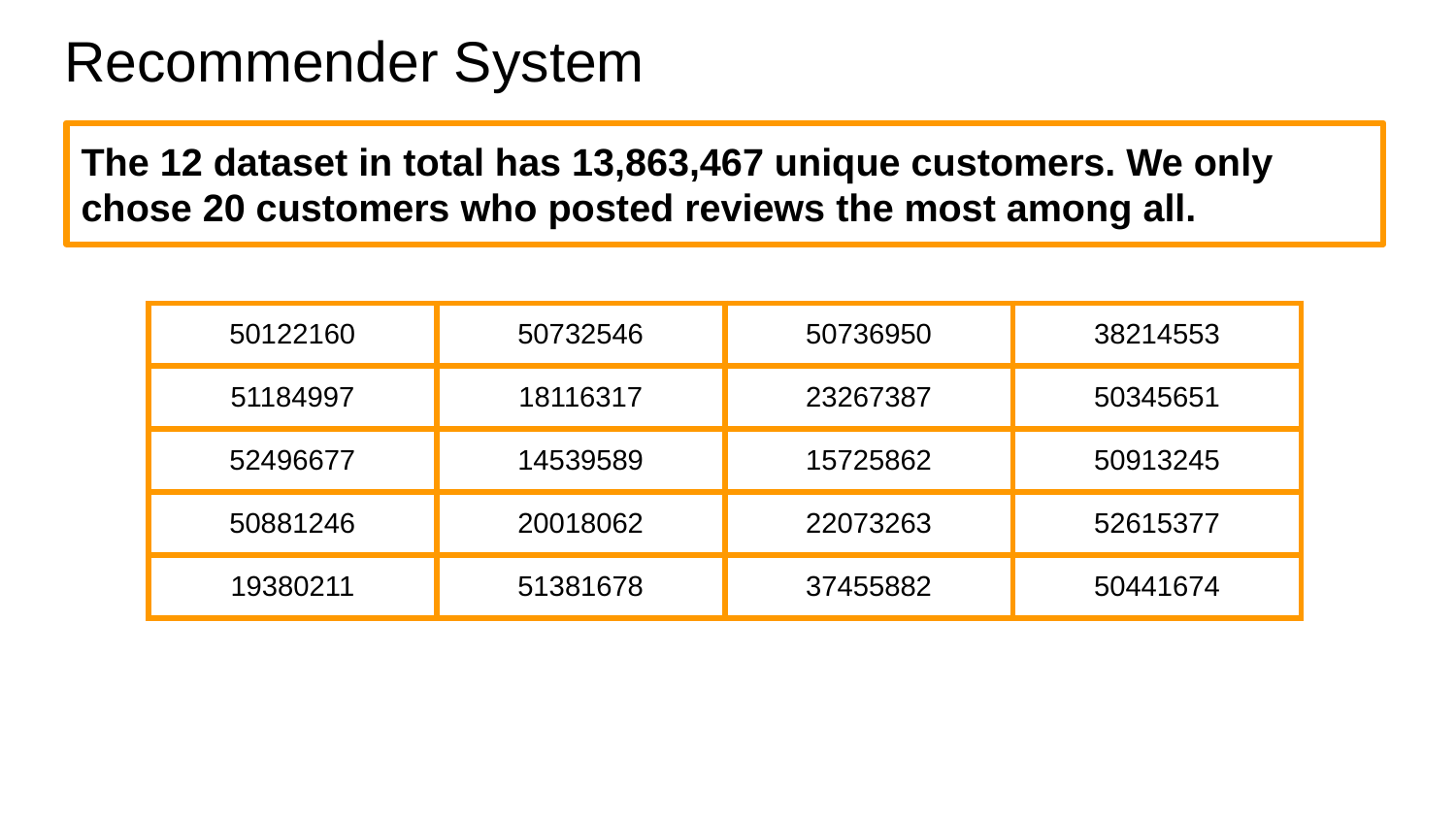

# Recommender System
The 12 dataset in total has 13,863,467 unique customers. We only chose 20 customers who posted reviews the most among all.
| 50122160 | 50732546 | 50736950 | 38214553 |
| --- | --- | --- | --- |
| 51184997 | 18116317 | 23267387 | 50345651 |
| 52496677 | 14539589 | 15725862 | 50913245 |
| 50881246 | 20018062 | 22073263 | 52615377 |
| 19380211 | 51381678 | 37455882 | 50441674 |